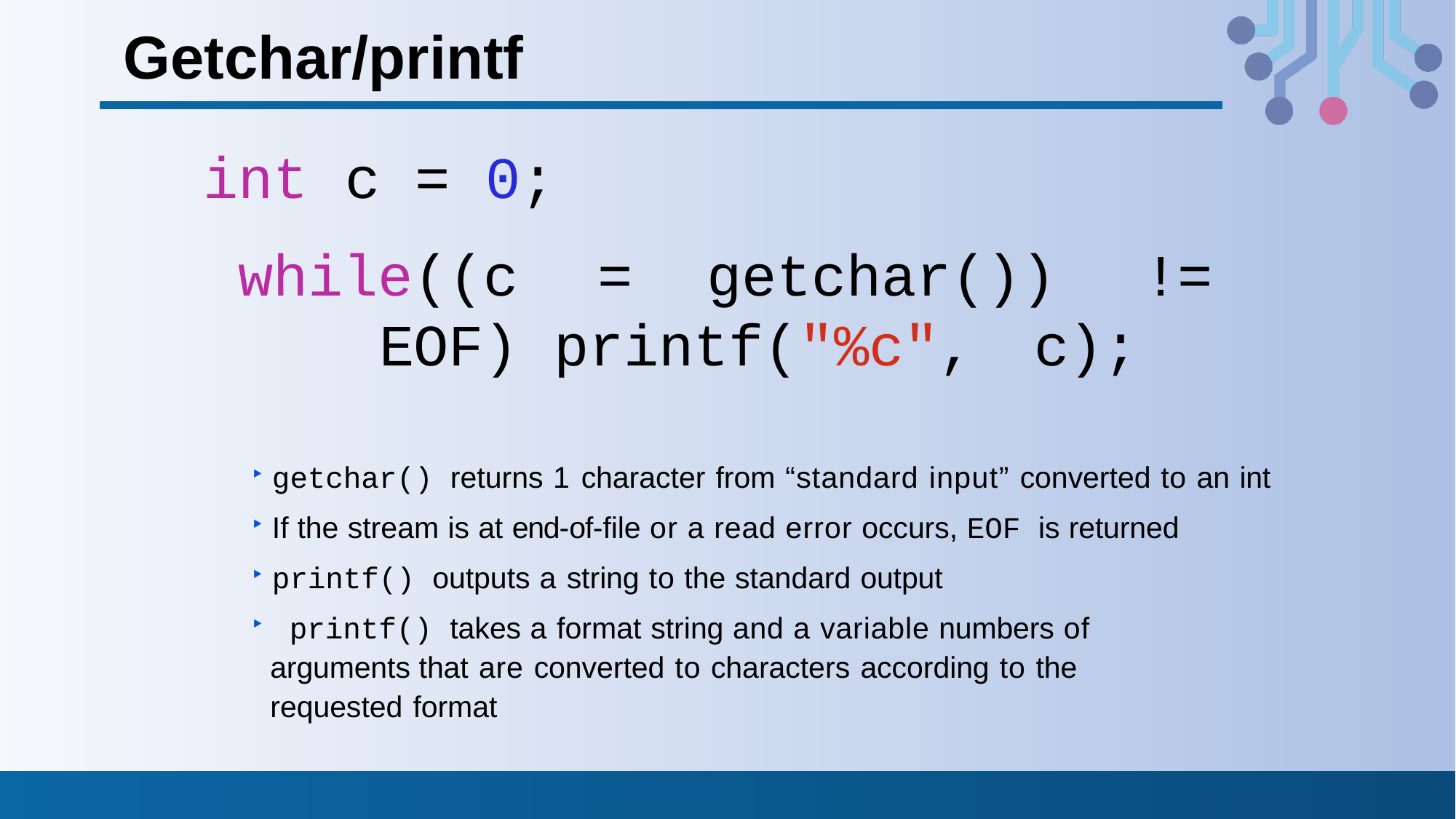

# Getchar/printf
int	c	=	0;
while((c	=	getchar())	!=	EOF) printf("%c",	c);
getchar() returns 1 character from “standard input” converted to an int
If the stream is at end-of-file or a read error occurs, EOF is returned
printf() outputs a string to the standard output
	printf() takes a format string and a variable numbers of arguments that are converted to characters according to the requested format